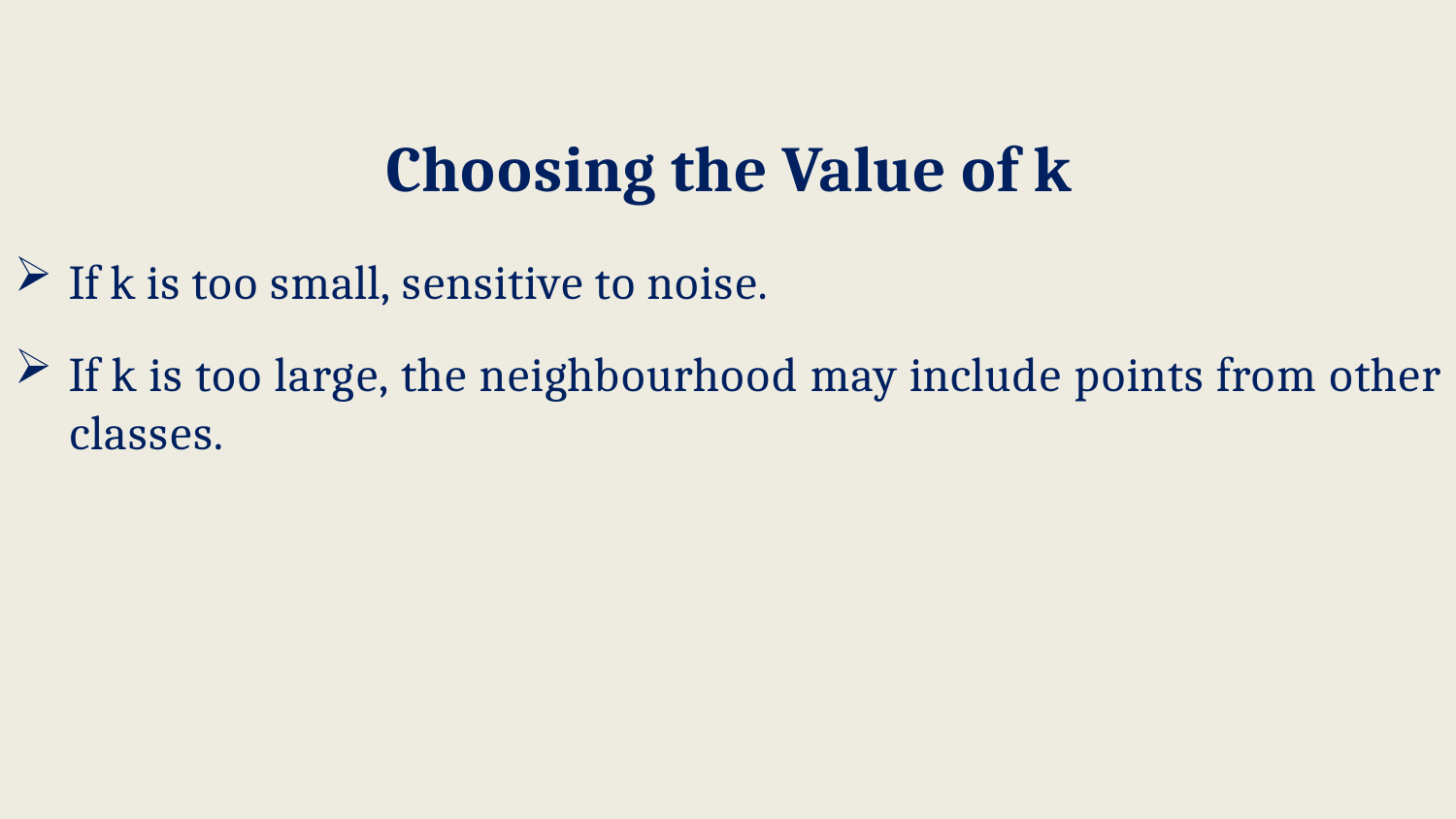

# Choosing the Value of k
If k is too small, sensitive to noise.
If k is too large, the neighbourhood may include points from other classes.